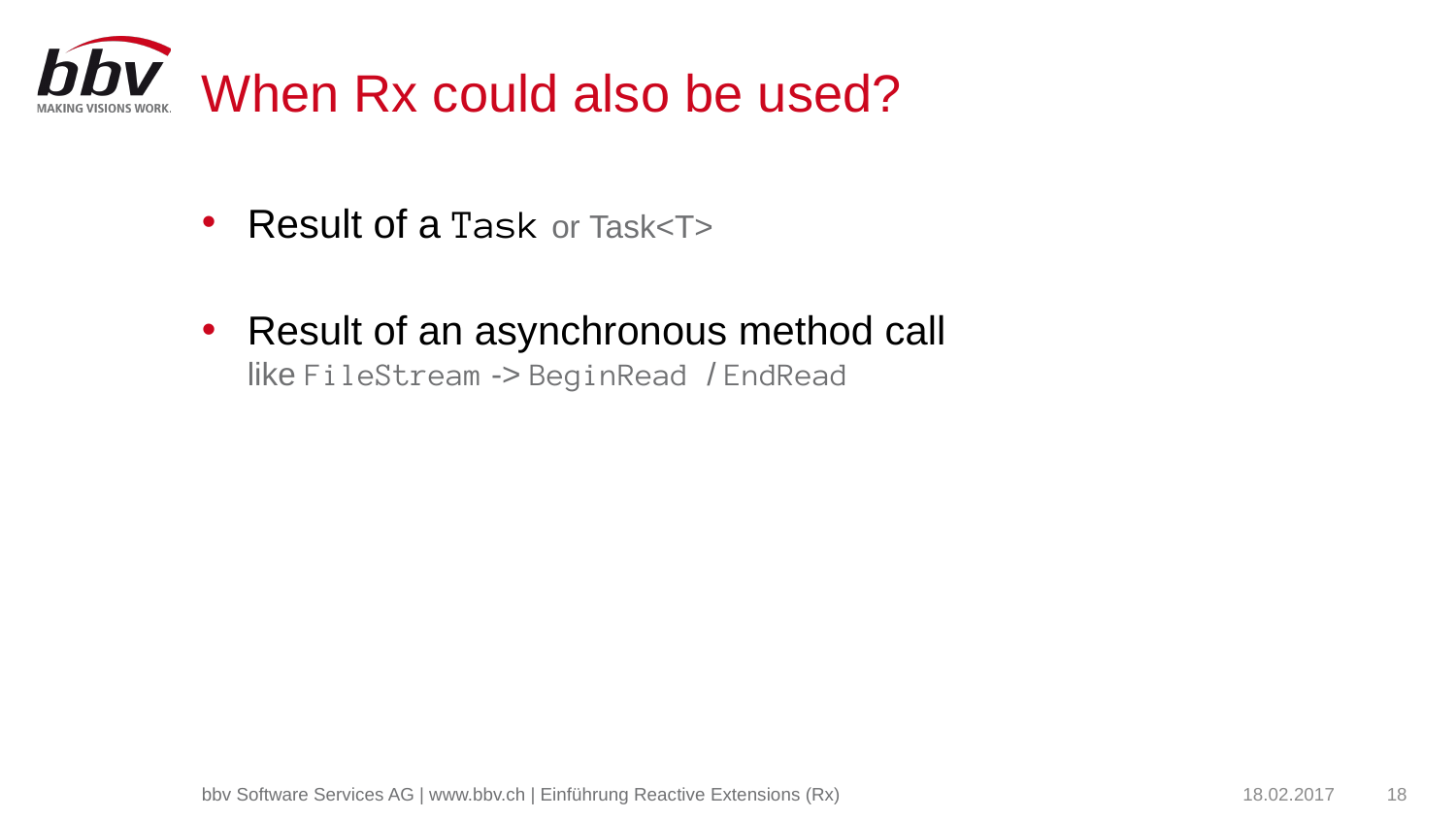

# When Rx could also be used?
Result of a Task or Task<T>

Result of an asynchronous method call
like FileStream -> BeginRead / EndRead
bbv Software Services AG | www.bbv.ch | Einführung Reactive Extensions (Rx)
18.02.2017
18